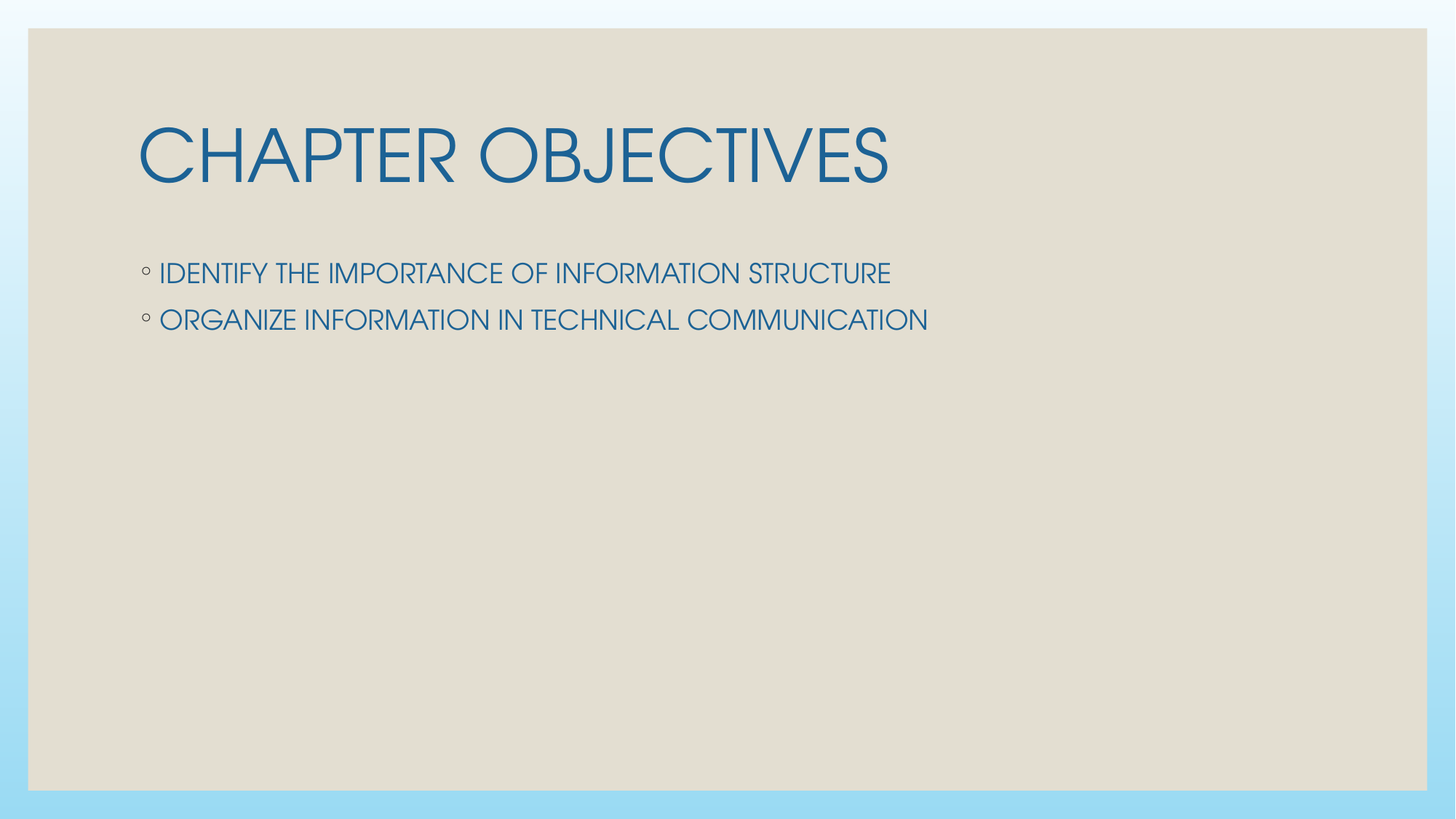

# CHAPTER OBJECTIVES
IDENTIFY THE IMPORTANCE OF INFORMATION STRUCTURE
ORGANIZE INFORMATION IN TECHNICAL COMMUNICATION